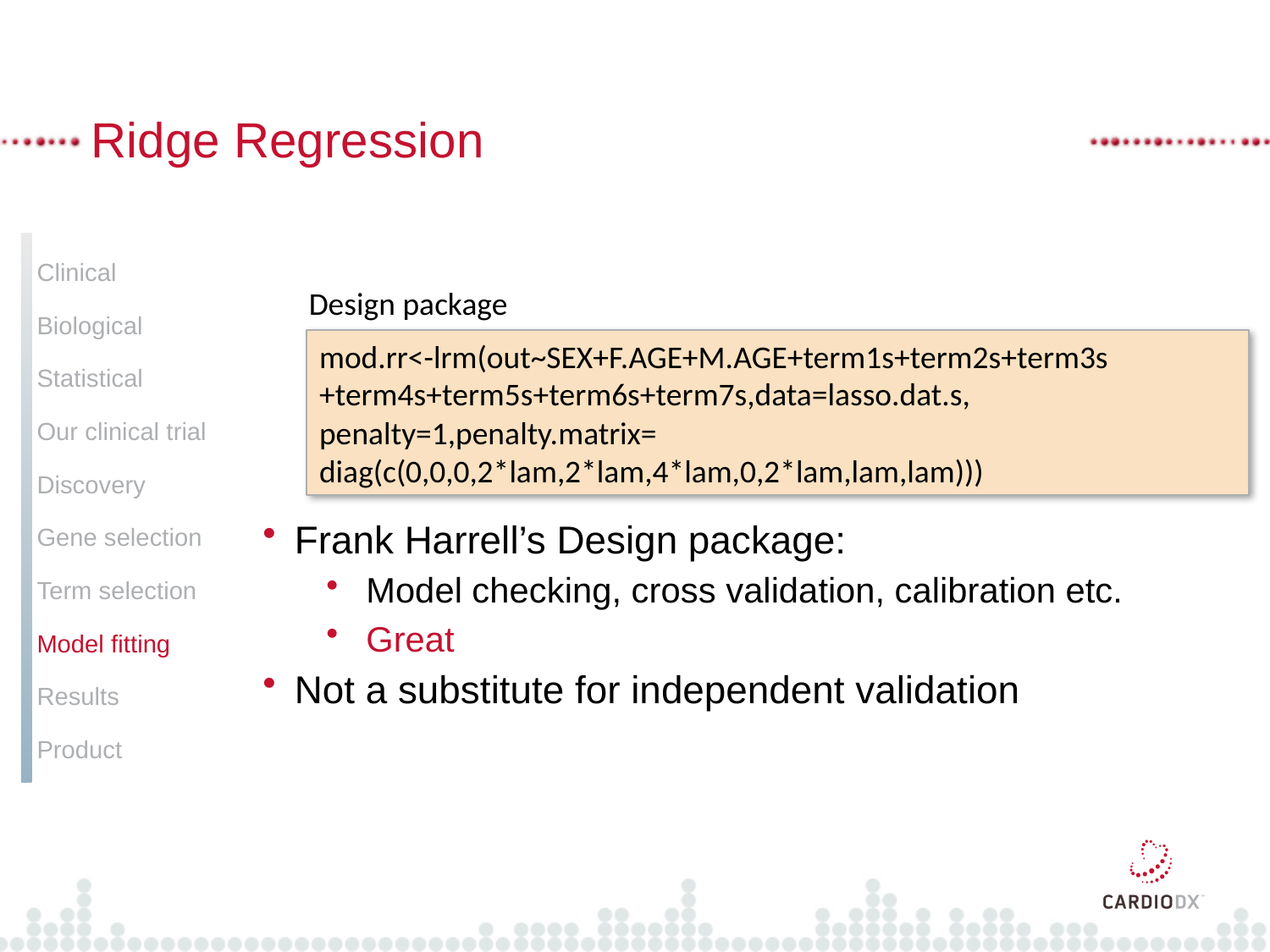

# Ridge Regression

Clinical
Biological
Statistical
Our clinical trial
Discovery
Gene selection
Term selection
Model fitting
Results
Product

Frank Harrell’s Design package:
Model checking, cross validation, calibration etc.
Great
Not a substitute for independent validation

Design package
mod.rr<-lrm(out~SEX+F.AGE+M.AGE+term1s+term2s+term3s
+term4s+term5s+term6s+term7s,data=lasso.dat.s,
penalty=1,penalty.matrix=
diag(c(0,0,0,2*lam,2*lam,4*lam,0,2*lam,lam,lam)))